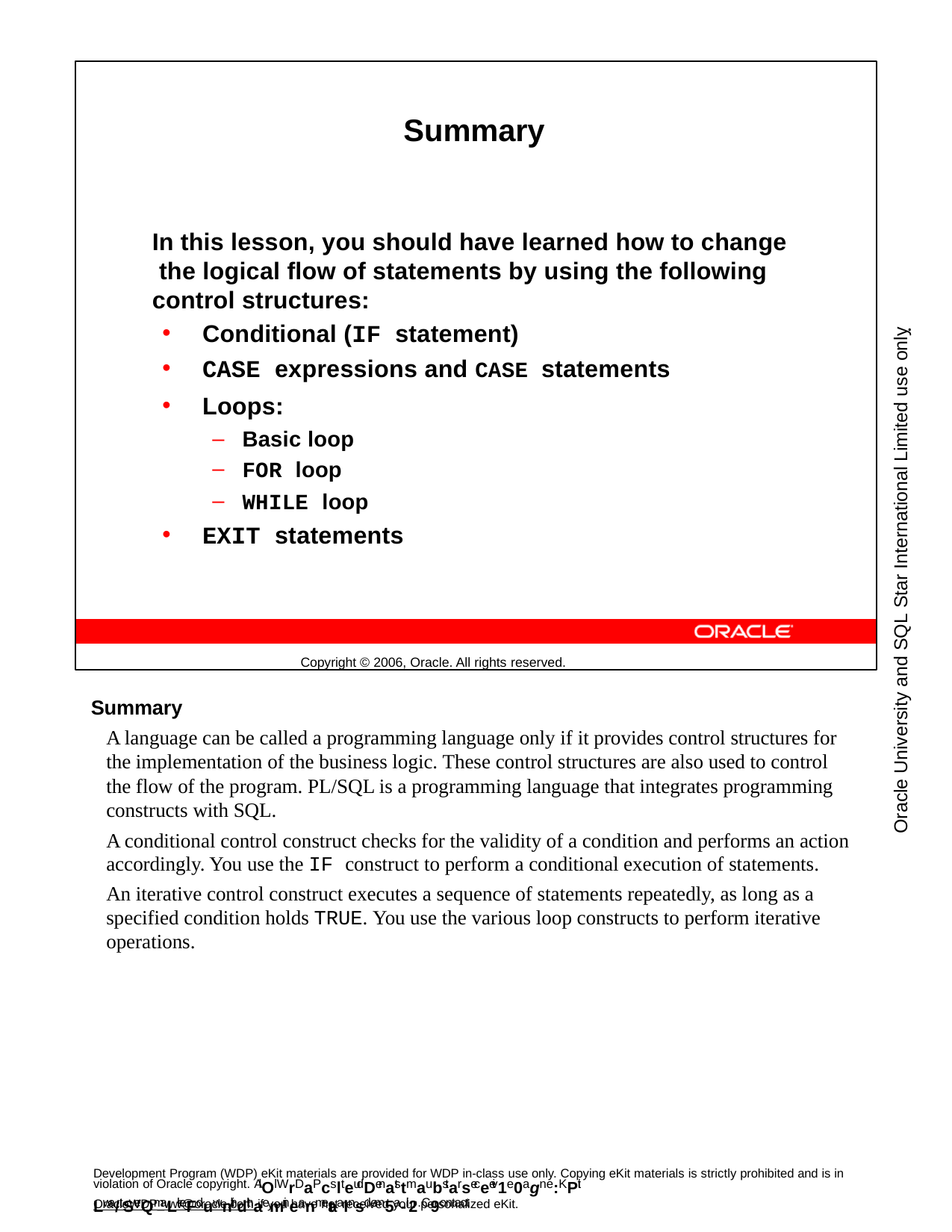

Summary

In this lesson, you should have learned how to change  the logical flow of statements by using the following  control structures:
Conditional (IF statement)
CASE expressions and CASE statements
Loops:
Basic loop
FOR loop
WHILE loop
EXIT statements

Copyright © 2006, Oracle. All rights reserved.
Oracle University and SQL Star International Limited use onlyฺ

Summary
A language can be called a programming language only if it provides control structures for  the implementation of the business logic. These control structures are also used to control  the flow of the program. PL/SQL is a programming language that integrates programming  constructs with SQL.
A conditional control construct checks for the validity of a condition and performs an action  accordingly. You use the IF construct to perform a conditional execution of statements.
An iterative control construct executes a sequence of statements repeatedly, as long as a  specified condition holds TRUE. You use the various loop constructs to perform iterative  operations.
Development Program (WDP) eKit materials are provided for WDP in-class use only. Copying eKit materials is strictly prohibited and is in
violation of Oracle copyright. AlOl WrDaPcslteudDenatstmaubstarseceeiv1e0agn e:KPit Lwa/tSerQmaLrkeFduwnithdthaemir neanmetaalnsd em5a-il2. C9ontact
OracleWDP_ww@oracle.com if you have not received your personalized eKit.